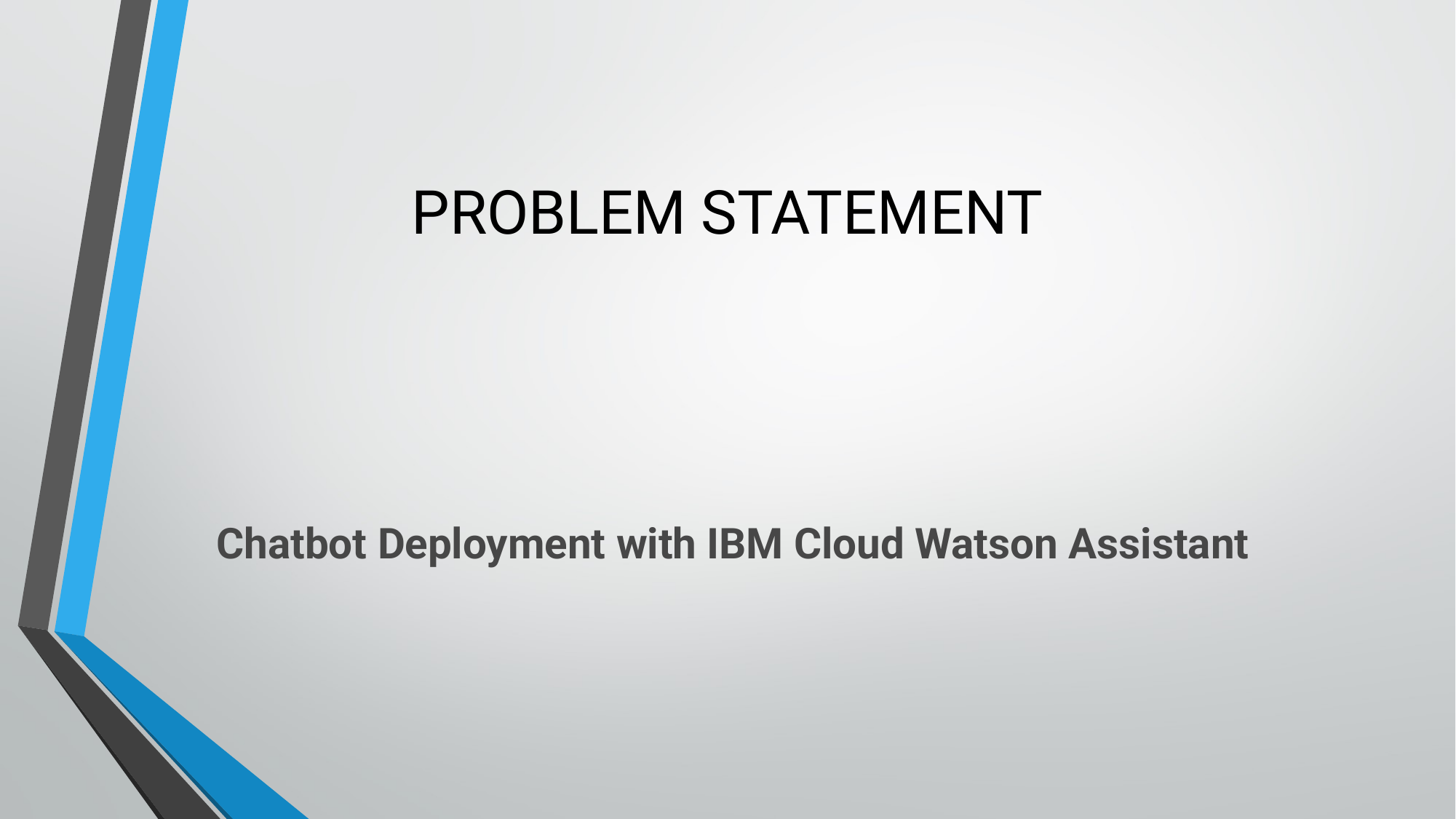

# PROBLEM STATEMENT
 Chatbot Deployment with IBM Cloud Watson Assistant